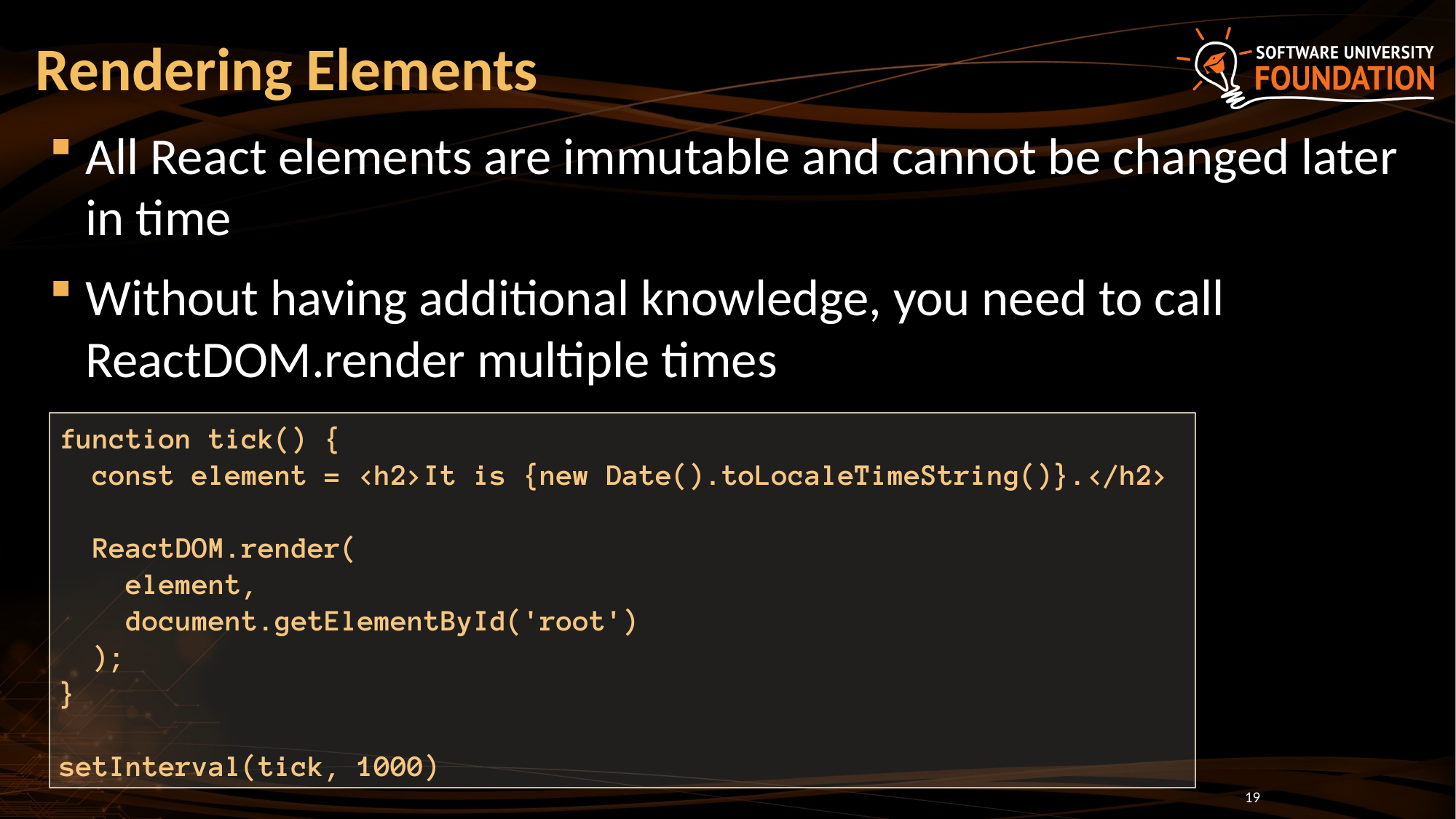

# Rendering Elements
All React elements are immutable and cannot be changed later in time
Without having additional knowledge, you need to call ReactDOM.render multiple times

function tick() {
  const element = <h2>It is {new Date().toLocaleTimeString()}.</h2>

  ReactDOM.render(
    element,
    document.getElementById('root')
  );
}

setInterval(tick, 1000)
19